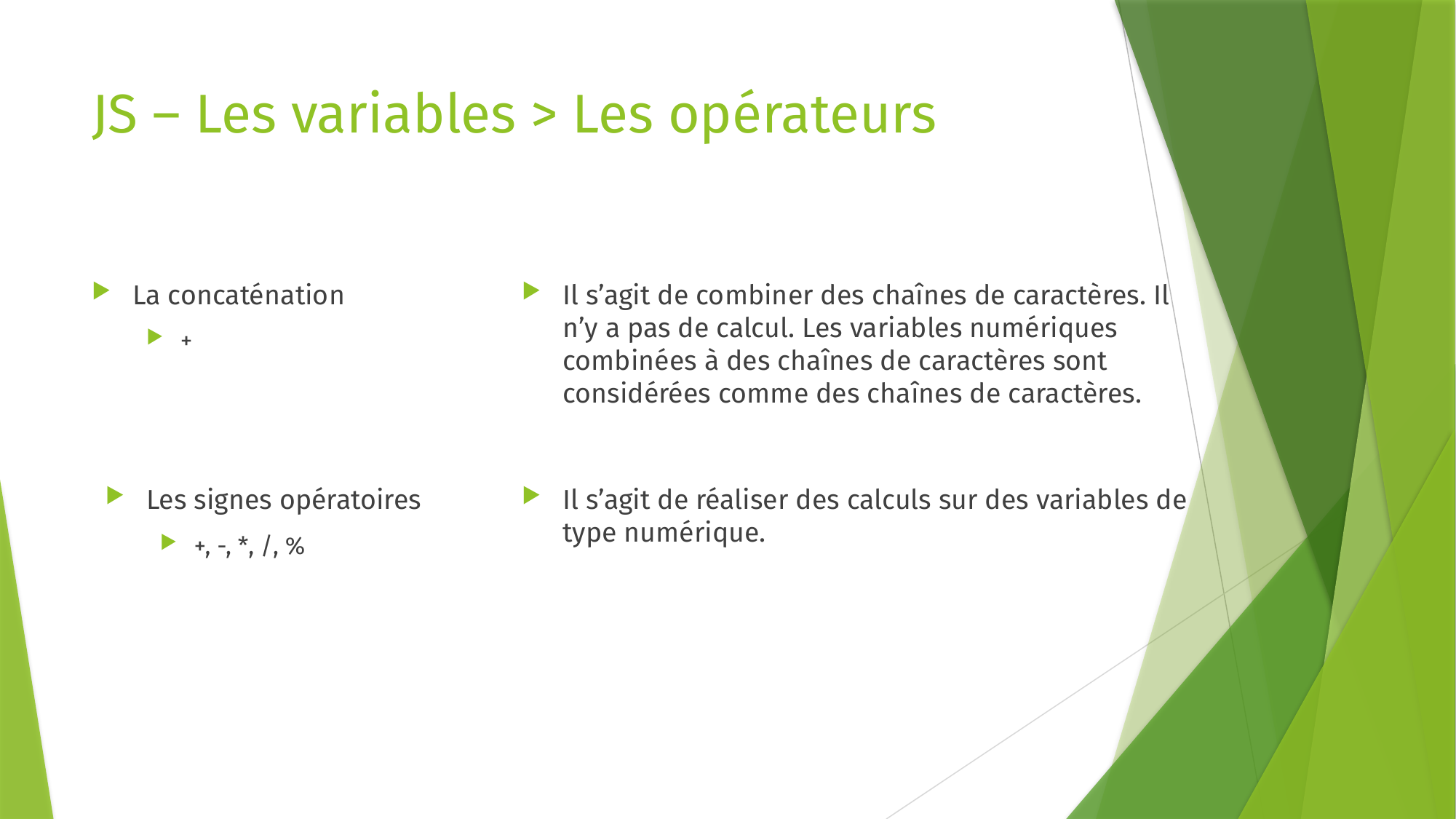

# JS – Les variables > Les opérateurs
Il s’agit de combiner des chaînes de caractères. Il n’y a pas de calcul. Les variables numériques combinées à des chaînes de caractères sont considérées comme des chaînes de caractères.
La concaténation
+
Les signes opératoires
+, -, *, /, %
Il s’agit de réaliser des calculs sur des variables de type numérique.